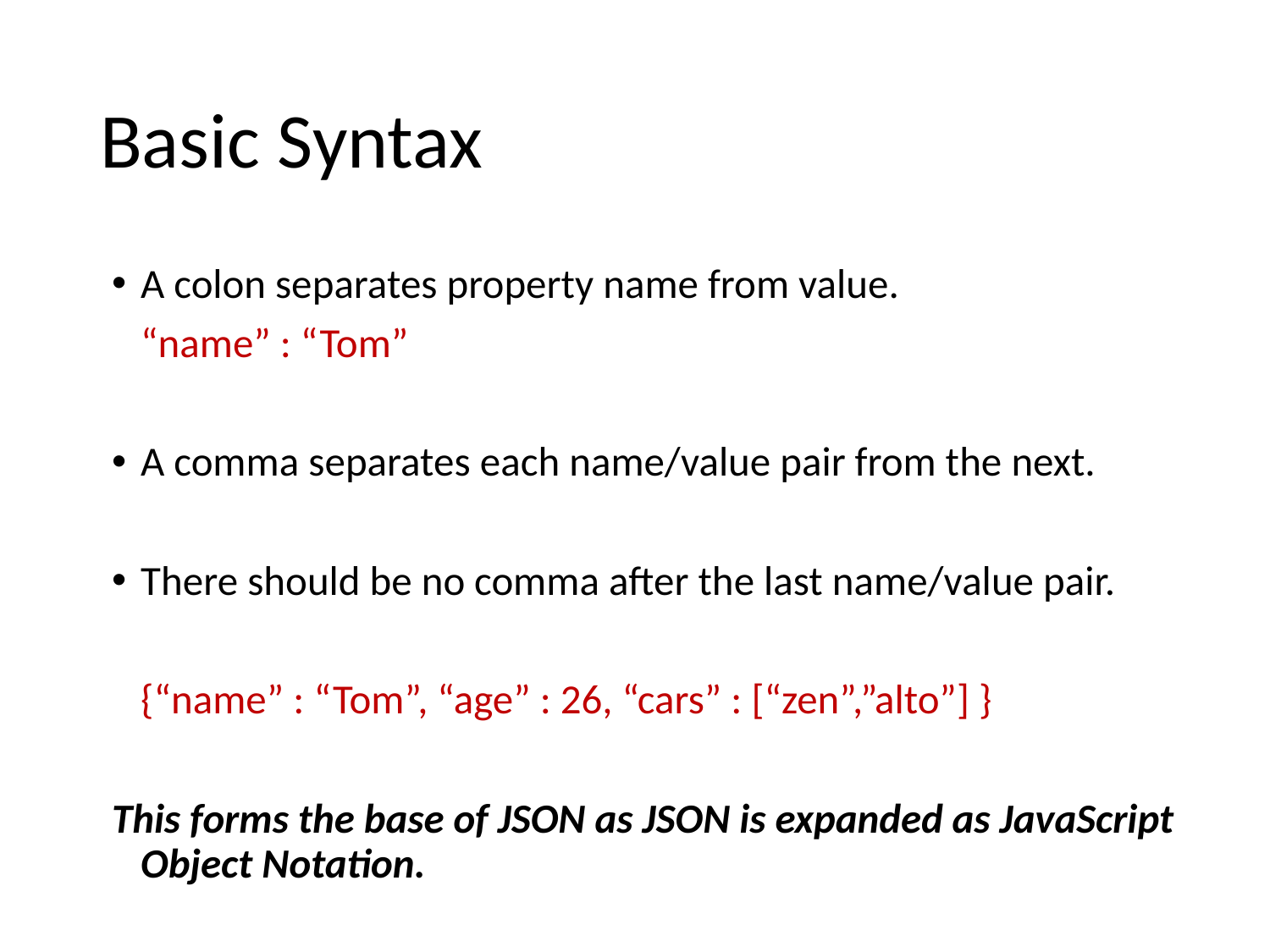

# Basic Syntax
A colon separates property name from value.
	“name” : “Tom”

A comma separates each name/value pair from the next.

There should be no comma after the last name/value pair.

	{“name” : “Tom”, “age” : 26, “cars” : [“zen”,”alto”] }

This forms the base of JSON as JSON is expanded as JavaScript Object Notation.